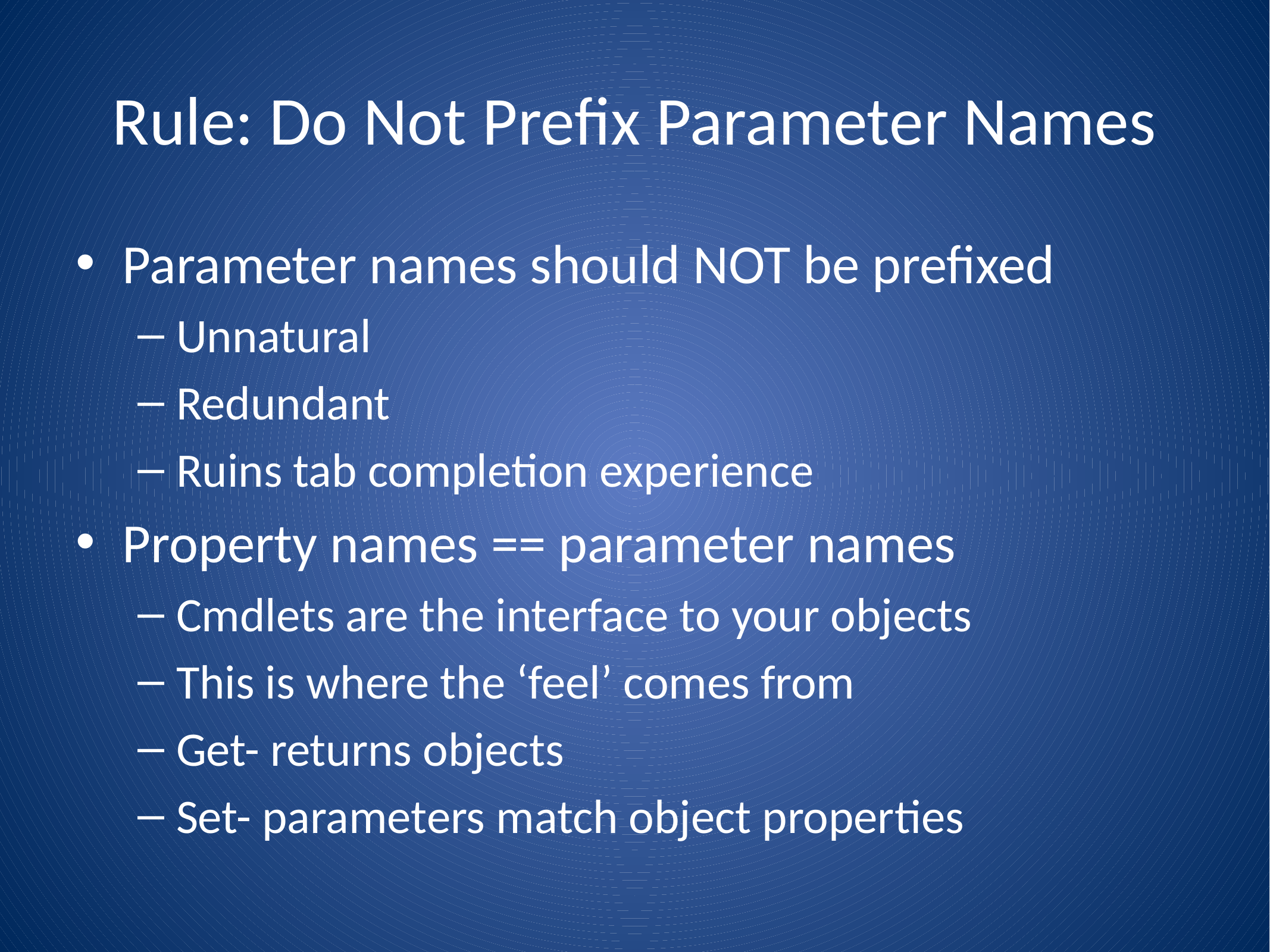

# Rule: Do Not Prefix Parameter Names
Parameter names should NOT be prefixed
Unnatural
Redundant
Ruins tab completion experience
Property names == parameter names
Cmdlets are the interface to your objects
This is where the ‘feel’ comes from
Get- returns objects
Set- parameters match object properties